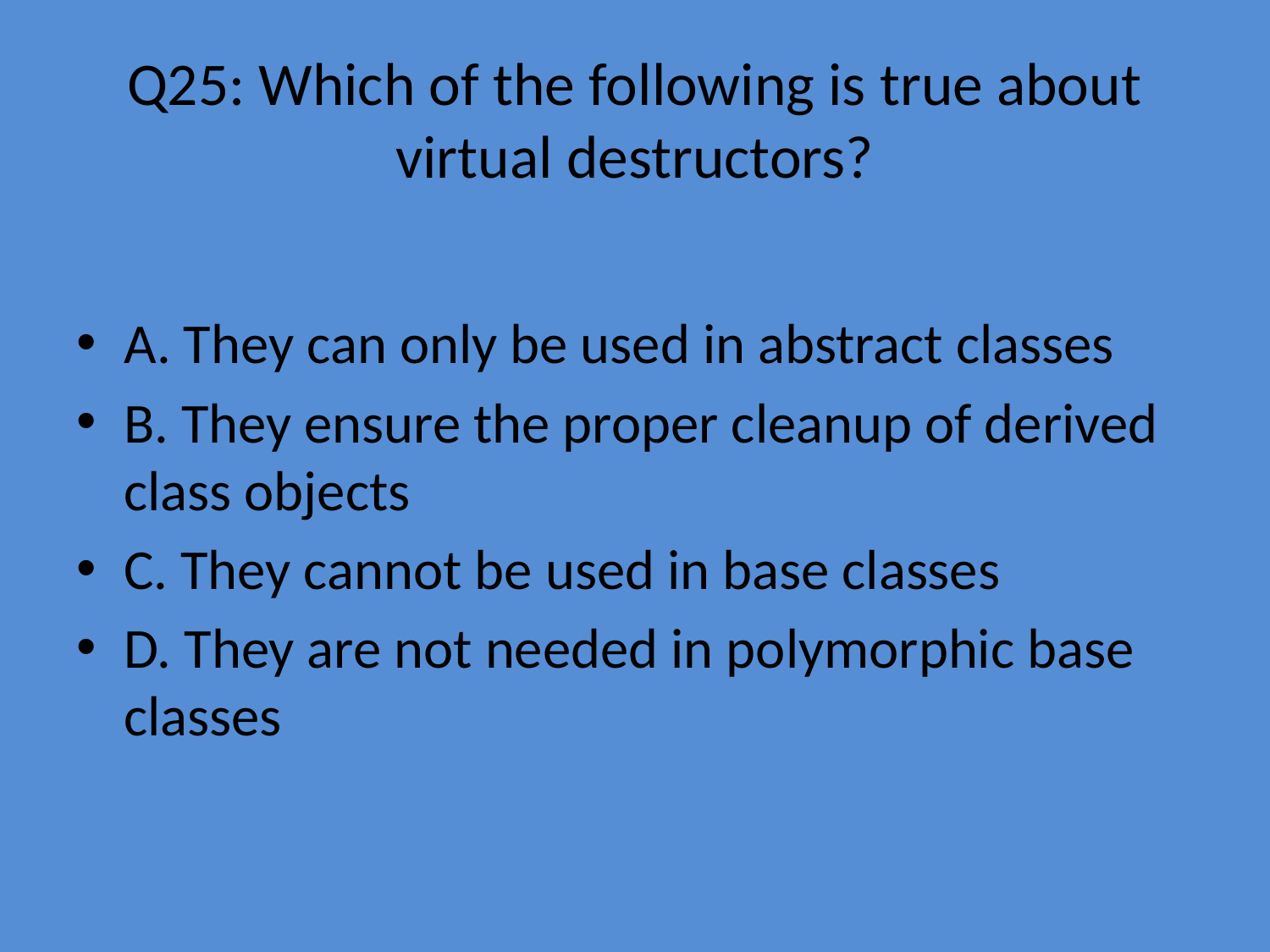

# Q25: Which of the following is true about virtual destructors?

A. They can only be used in abstract classes
B. They ensure the proper cleanup of derived class objects
C. They cannot be used in base classes
D. They are not needed in polymorphic base classes